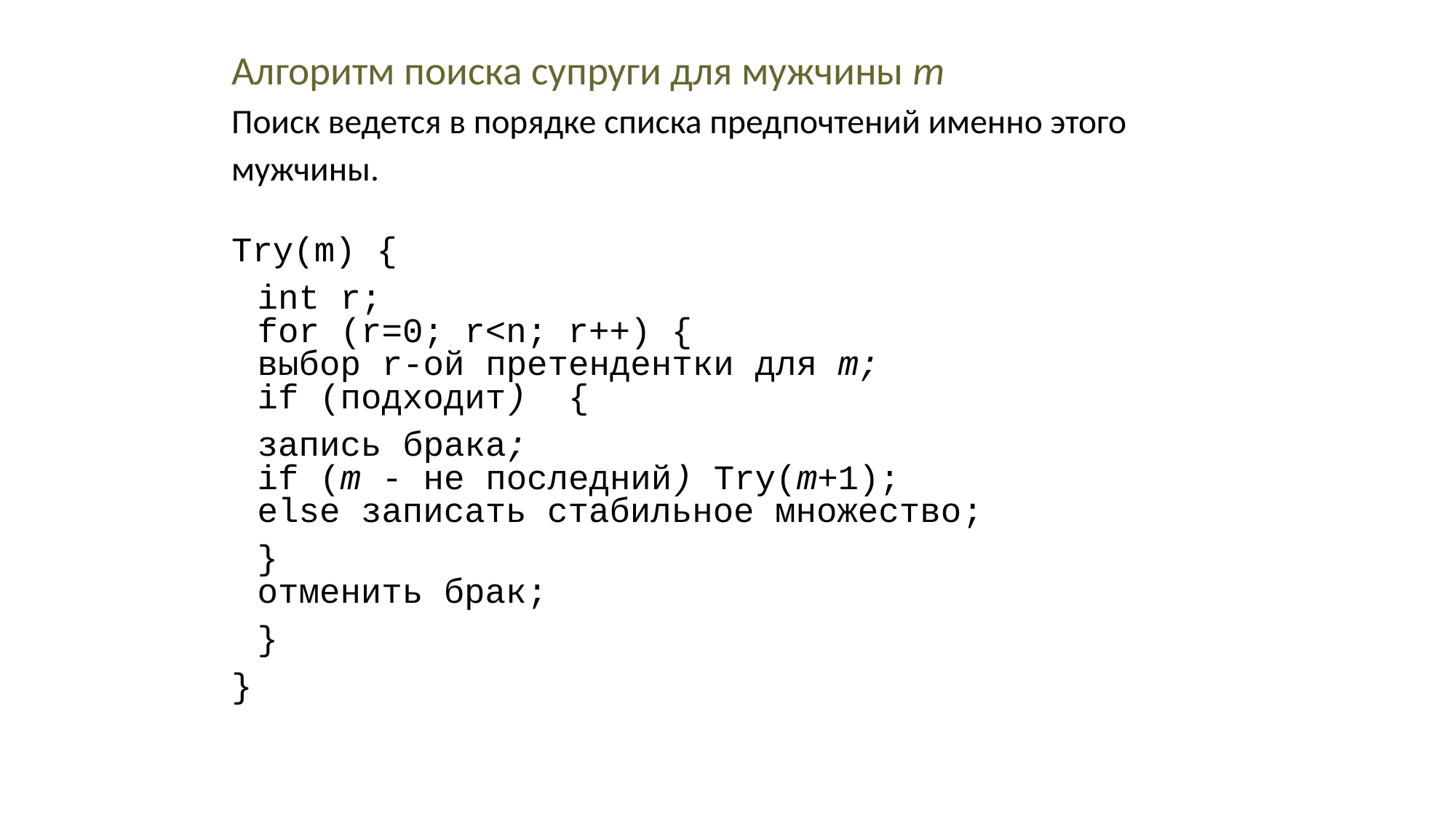

Алгоритм поиска супруги для мужчины m
Поиск ведется в порядке списка предпочтений именно этого
мужчины.
Try(m) {
	int r;
for (r=0; r<n; r++) {
	выбор r-ой претендентки для m;
	if (подходит)  {
			запись брака;
		if (m - нe последний) Try(m+1);
		else записать стабильное множество;
		}
	отменить брак;
	}
}